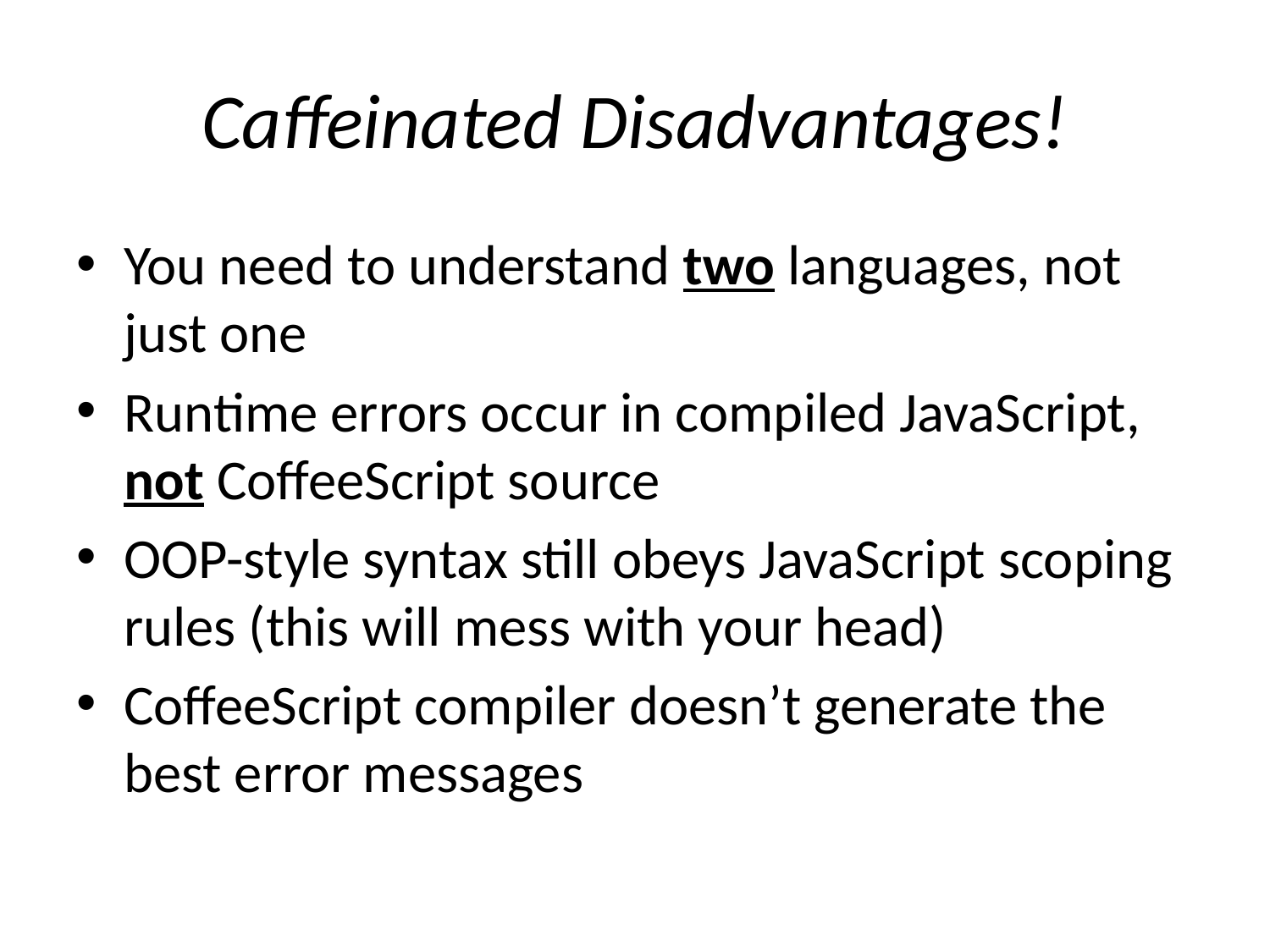

# Caffeinated Disadvantages!
You need to understand two languages, not just one
Runtime errors occur in compiled JavaScript, not CoffeeScript source
OOP-style syntax still obeys JavaScript scoping rules (this will mess with your head)
CoffeeScript compiler doesn’t generate the best error messages